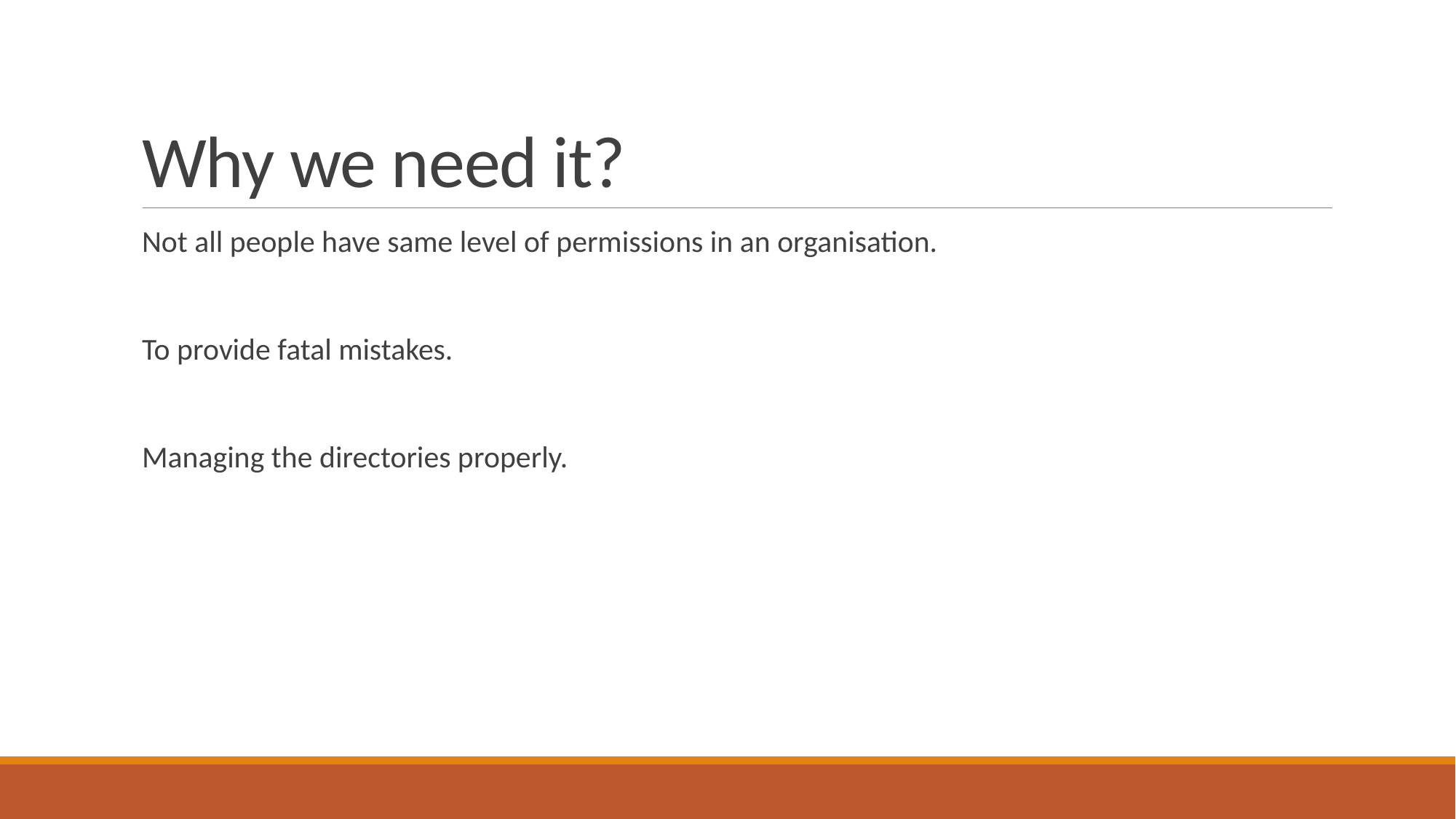

# Why we need it?
Not all people have same level of permissions in an organisation.

To provide fatal mistakes.

Managing the directories properly.